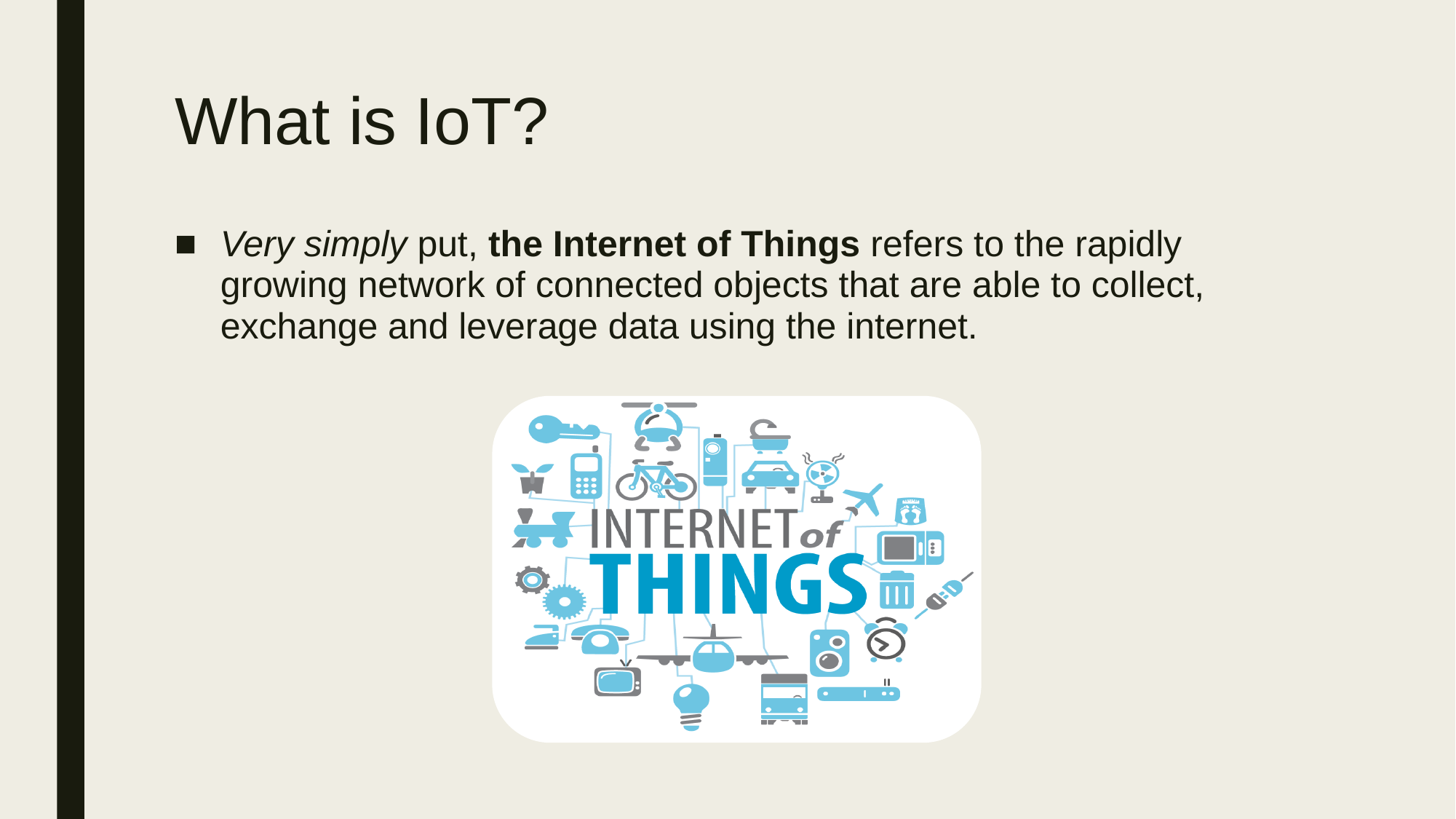

# What is IoT?
Very simply put, the Internet of Things refers to the rapidly growing network of connected objects that are able to collect, exchange and leverage data using the internet.